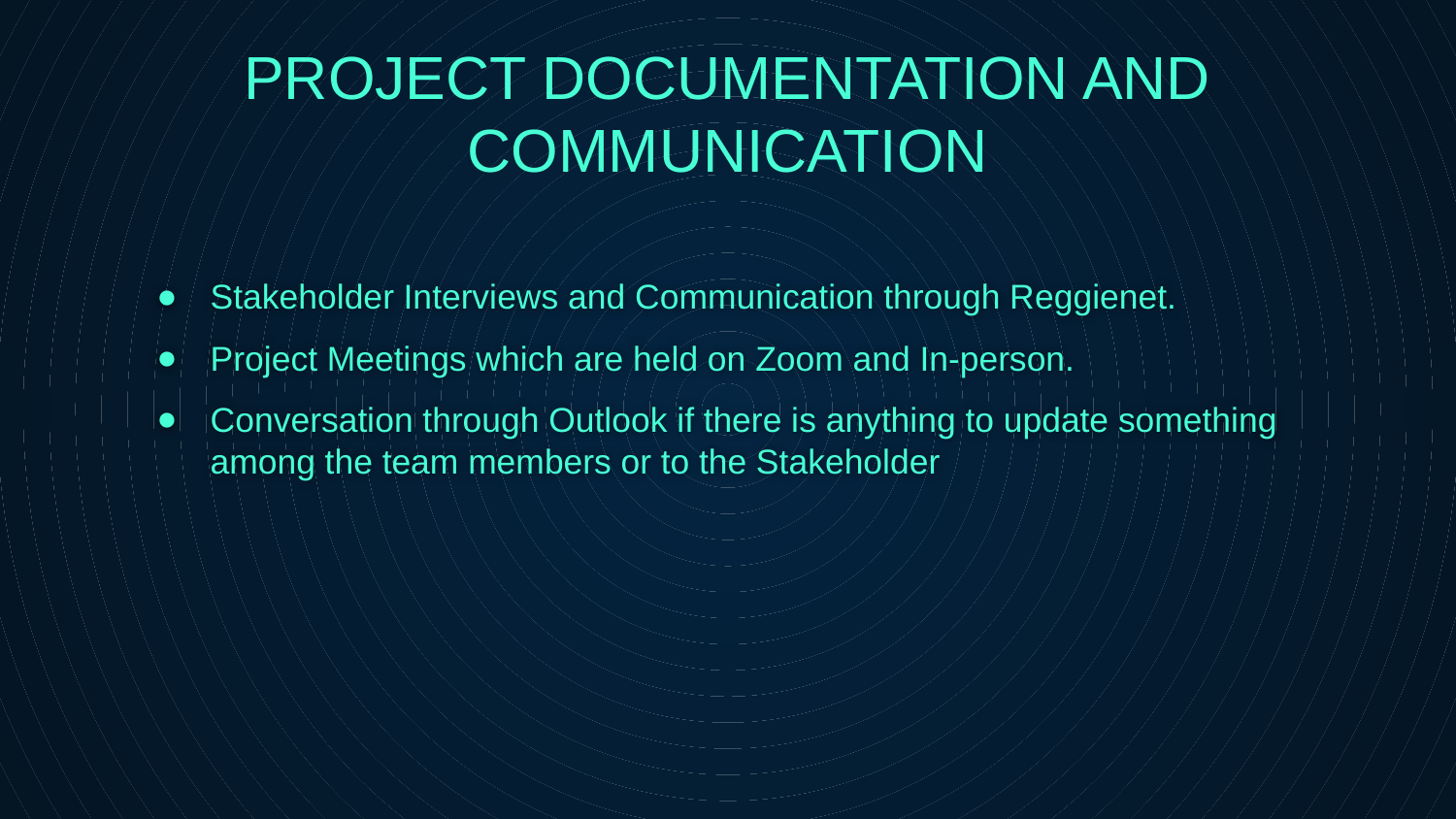

# PROJECT DOCUMENTATION AND COMMUNICATION

Stakeholder Interviews and Communication through Reggienet.
Project Meetings which are held on Zoom and In-person.
Conversation through Outlook if there is anything to update something among the team members or to the Stakeholder